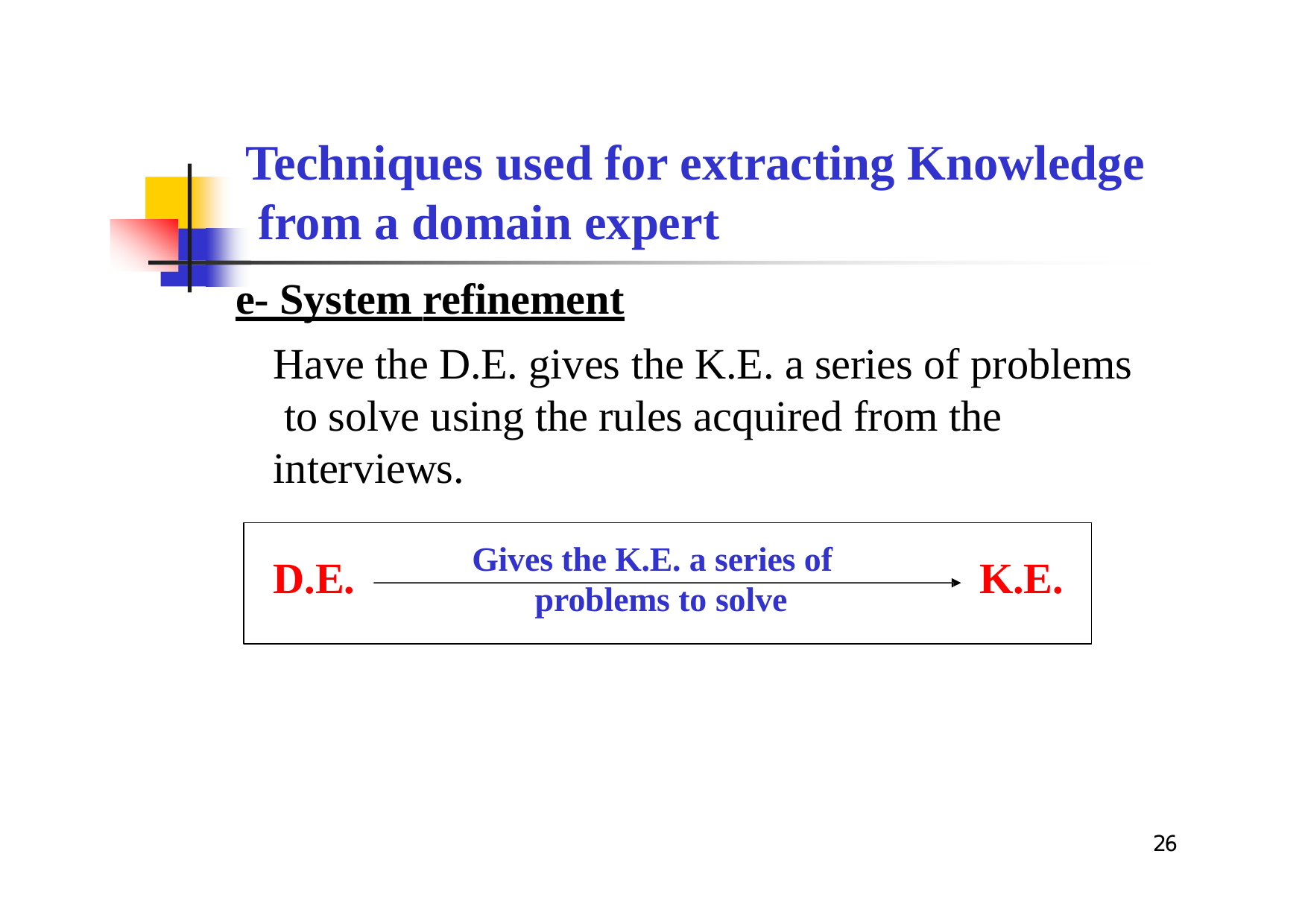

# Techniques used for extracting Knowledge  from a domain expert

e- System refinement
Have the D.E. gives the K.E. a series of problems  to solve using the rules acquired from the  interviews.

Gives the K.E. a series of  problems to solve
D.E.
K.E.

26